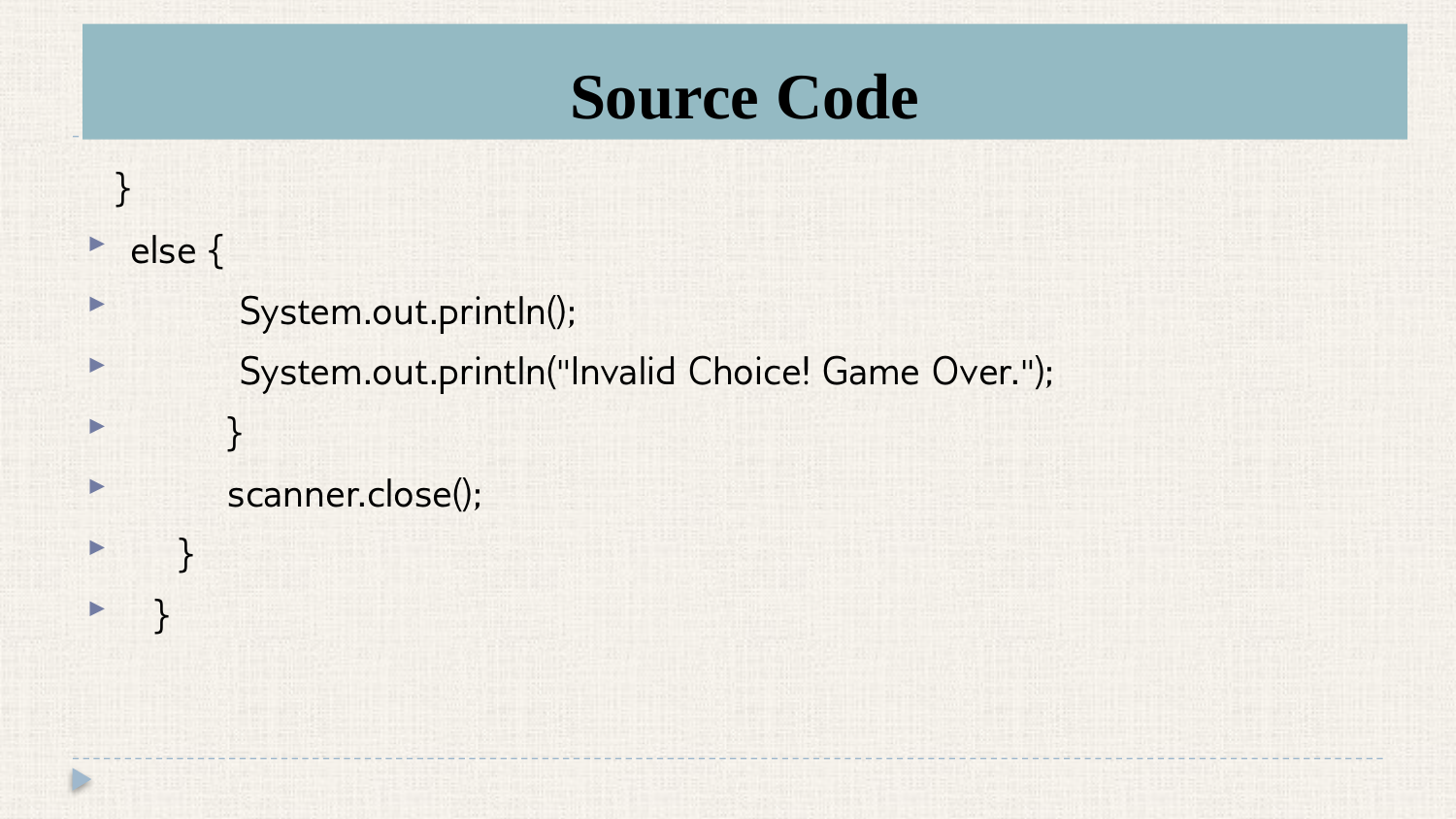

#
Source Code
  }
else {
         System.out.println();
         System.out.println("Invalid Choice! Game Over.");
        }
        scanner.close();
    }
  }

12